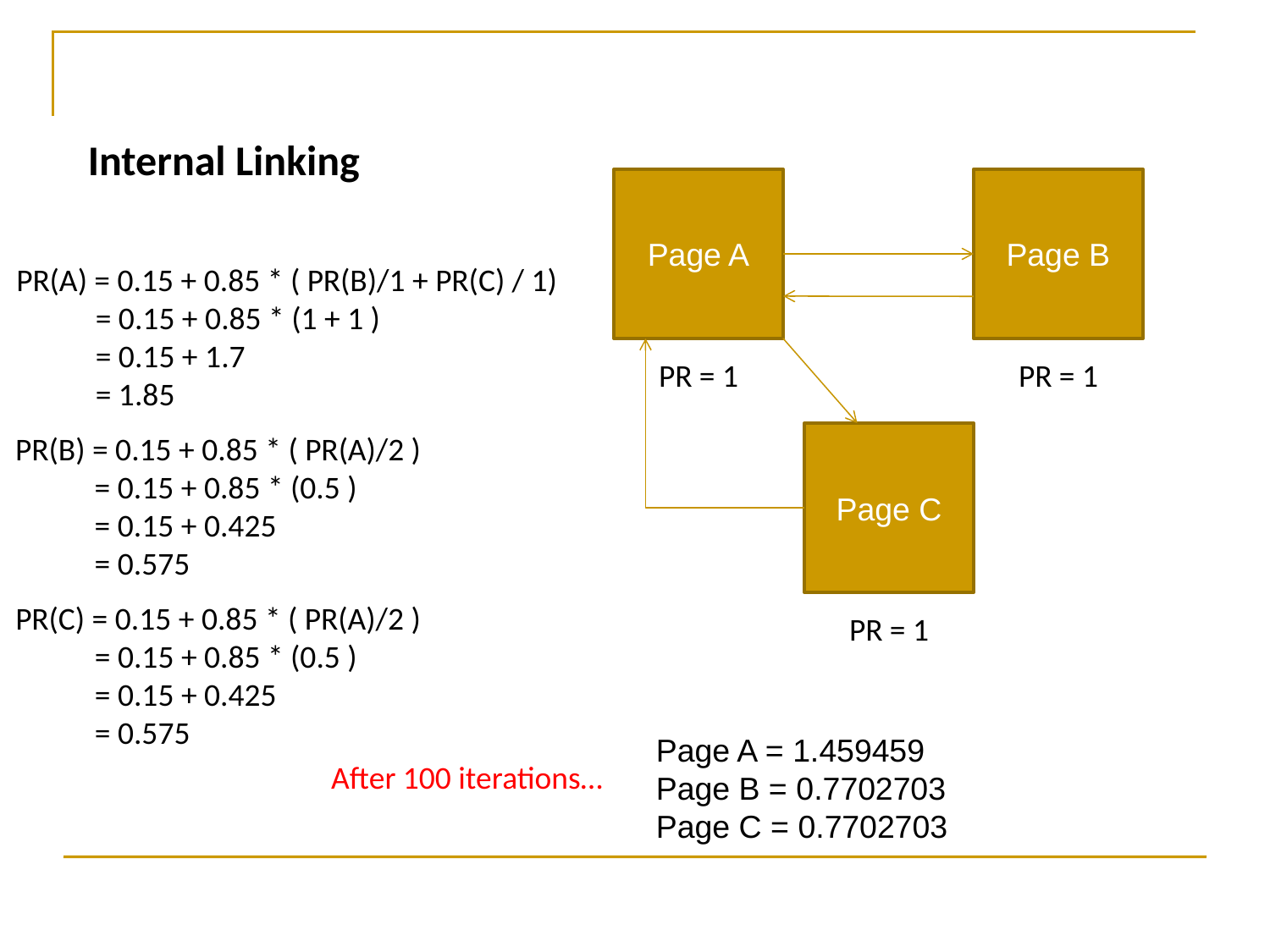

Internal Linking
Page A
Page B
PR(A) = 0.15 + 0.85 * ( PR(B)/1 + PR(C) / 1)
           = 0.15 + 0.85 * (1 + 1 )
           = 0.15 + 1.7
           = 1.85
PR = 1
PR = 1
PR(B) = 0.15 + 0.85 * ( PR(A)/2 )
           = 0.15 + 0.85 * (0.5 )
           = 0.15 + 0.425
           = 0.575
Page C
PR(C) = 0.15 + 0.85 * ( PR(A)/2 )
           = 0.15 + 0.85 * (0.5 )
           = 0.15 + 0.425
           = 0.575
PR = 1
Page A = 1.459459
Page B = 0.7702703
Page C = 0.7702703
After 100 iterations…